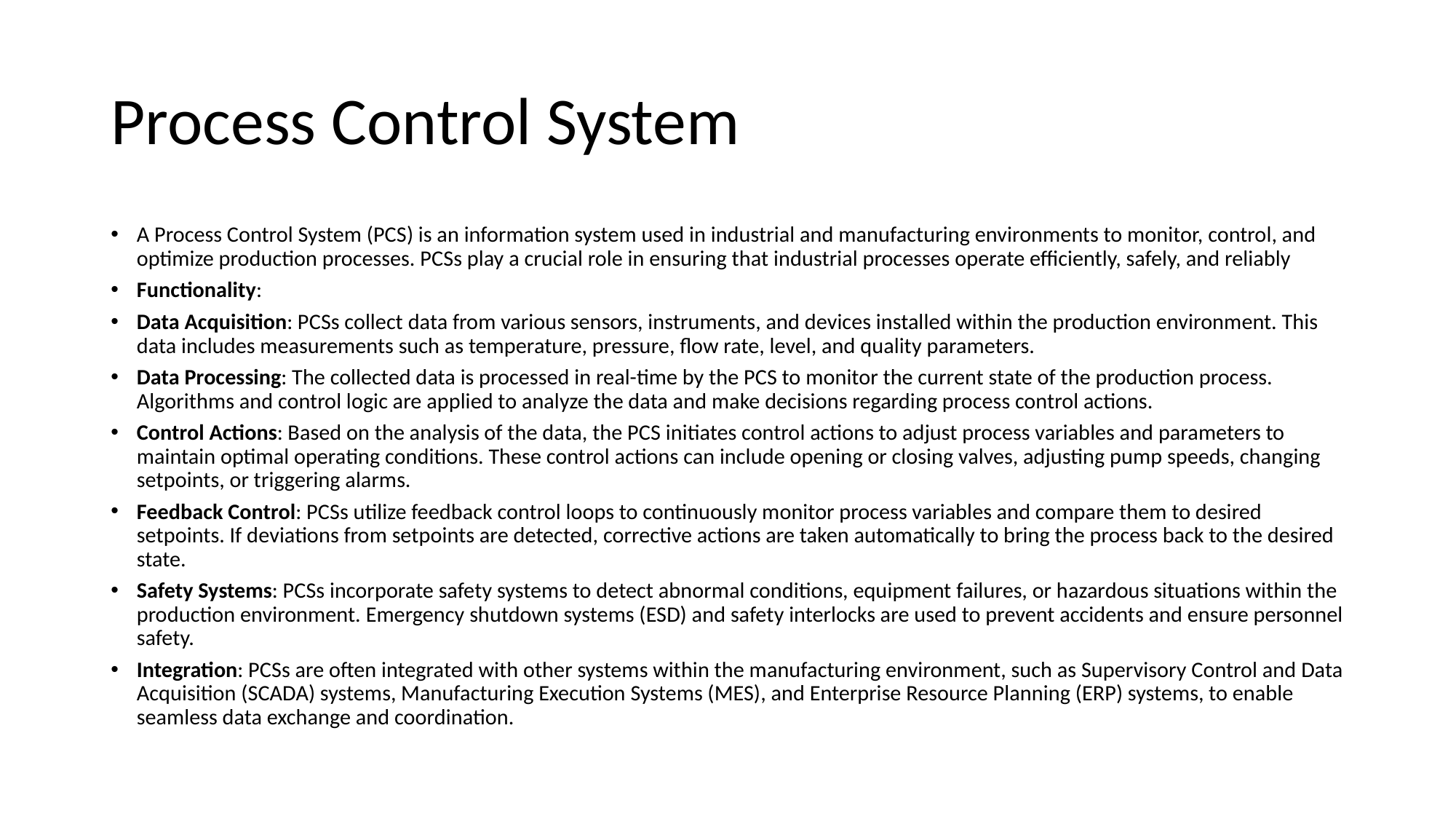

# Process Control System
A Process Control System (PCS) is an information system used in industrial and manufacturing environments to monitor, control, and optimize production processes. PCSs play a crucial role in ensuring that industrial processes operate efficiently, safely, and reliably
Functionality:
Data Acquisition: PCSs collect data from various sensors, instruments, and devices installed within the production environment. This data includes measurements such as temperature, pressure, flow rate, level, and quality parameters.
Data Processing: The collected data is processed in real-time by the PCS to monitor the current state of the production process. Algorithms and control logic are applied to analyze the data and make decisions regarding process control actions.
Control Actions: Based on the analysis of the data, the PCS initiates control actions to adjust process variables and parameters to maintain optimal operating conditions. These control actions can include opening or closing valves, adjusting pump speeds, changing setpoints, or triggering alarms.
Feedback Control: PCSs utilize feedback control loops to continuously monitor process variables and compare them to desired setpoints. If deviations from setpoints are detected, corrective actions are taken automatically to bring the process back to the desired state.
Safety Systems: PCSs incorporate safety systems to detect abnormal conditions, equipment failures, or hazardous situations within the production environment. Emergency shutdown systems (ESD) and safety interlocks are used to prevent accidents and ensure personnel safety.
Integration: PCSs are often integrated with other systems within the manufacturing environment, such as Supervisory Control and Data Acquisition (SCADA) systems, Manufacturing Execution Systems (MES), and Enterprise Resource Planning (ERP) systems, to enable seamless data exchange and coordination.